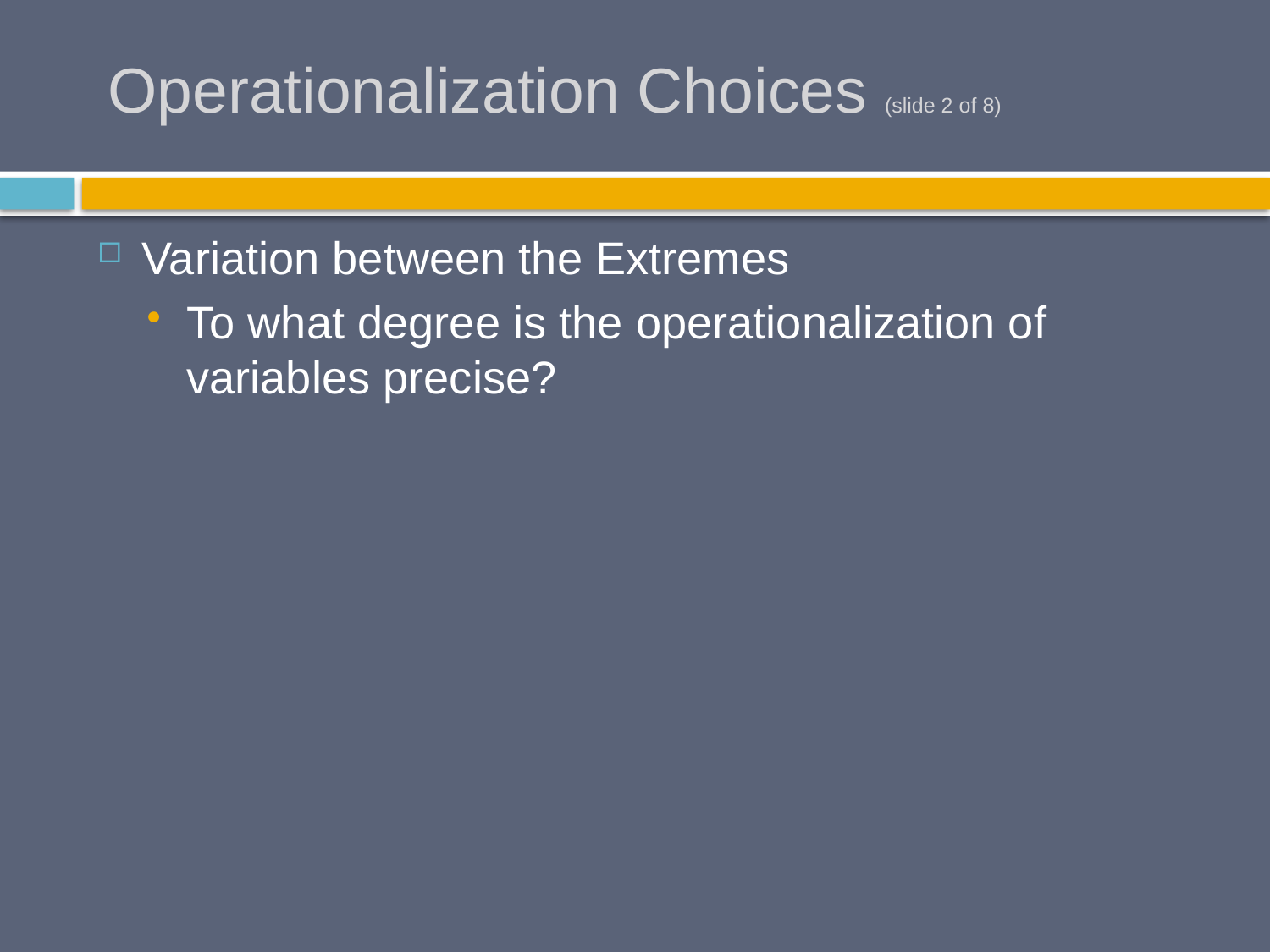

# Operationalization Choices (slide 2 of 8)
Variation between the Extremes
To what degree is the operationalization of variables precise?